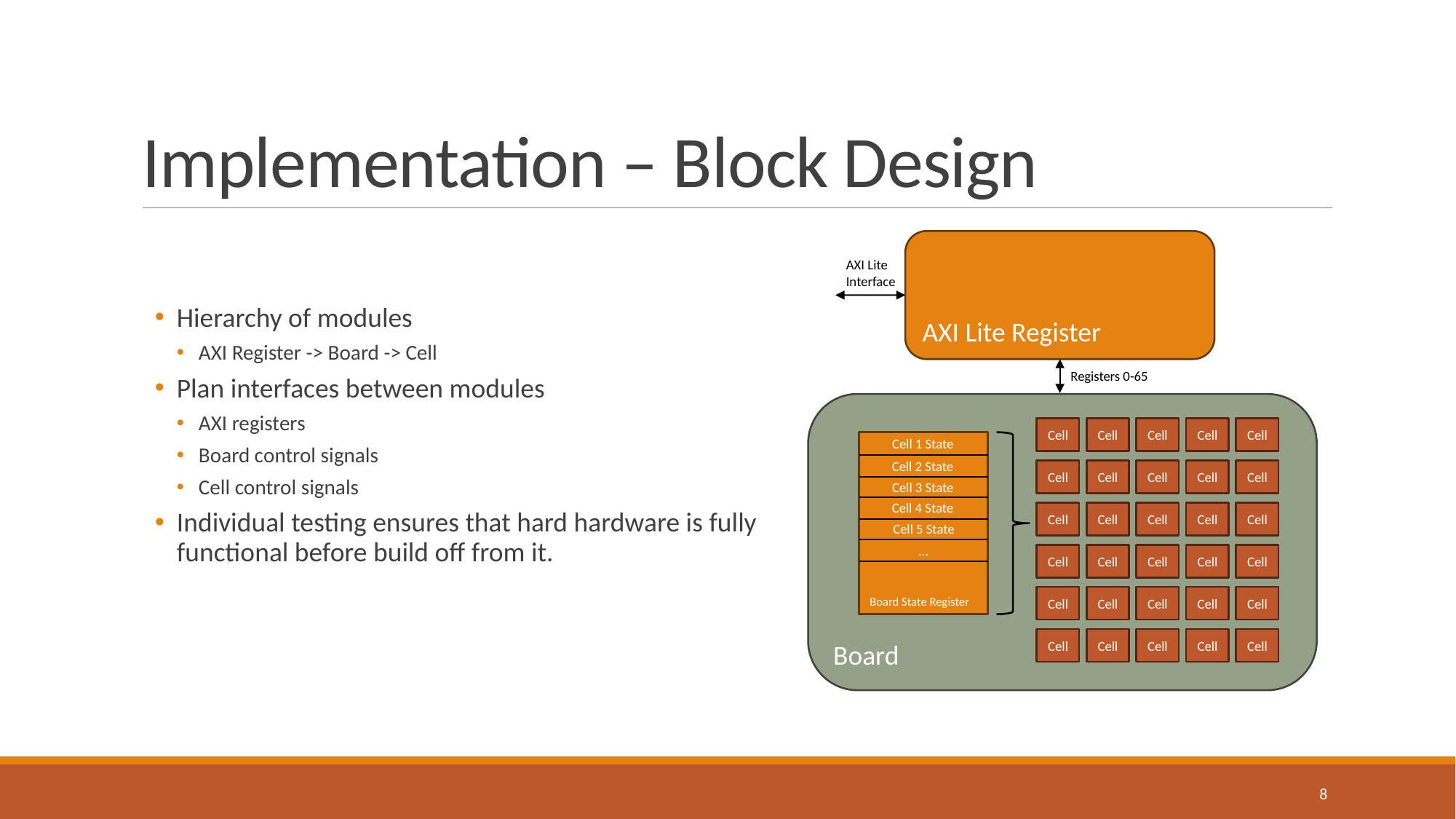

# Implementation – Block Design
Hierarchy of modules
AXI Register -> Board -> Cell
Plan interfaces between modules
AXI registers
Board control signals
Cell control signals
Individual testing ensures that hard hardware is fully functional before build off from it.

AXI Lite Register
AXI Lite Interface
Registers 0-65
Board
Cell
Cell
Cell
Cell
Cell
Cell 1 State

Board State Register
Cell 2 State
Cell
Cell
Cell
Cell
Cell
Cell 3 State
Cell 4 State
Cell
Cell
Cell
Cell
Cell
Cell 5 State
…
Cell
Cell
Cell
Cell
Cell
Cell
Cell
Cell
Cell
Cell
Cell
Cell
Cell
Cell
Cell
8